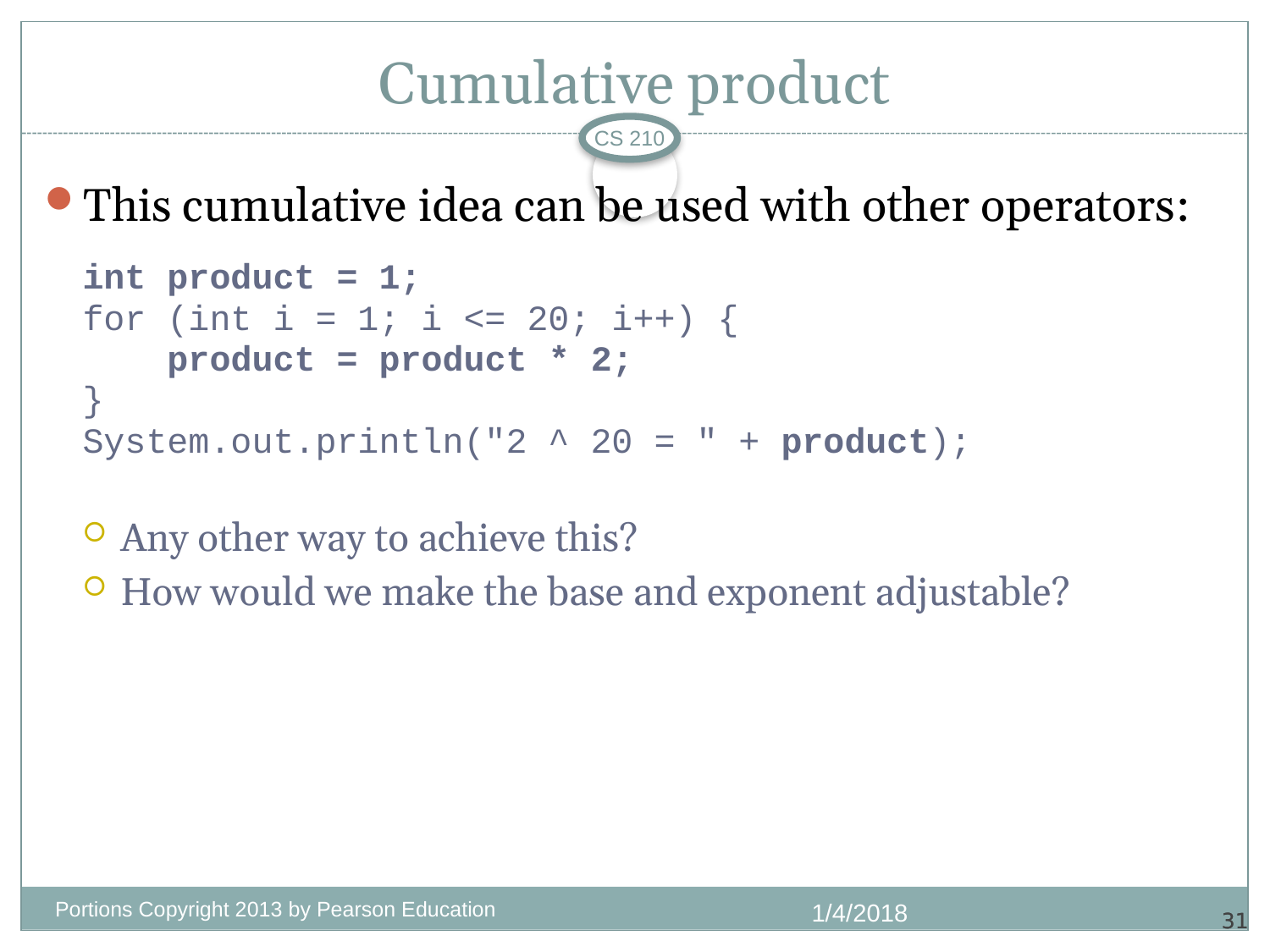

# Cumulative product
CS 210
This cumulative idea can be used with other operators:

int product = 1;
for (int i = 1; i <= 20; i++) {
    product = product * 2;
}
System.out.println("2 ^ 20 = " + product);

Any other way to achieve this?
How would we make the base and exponent adjustable?
Portions Copyright 2013 by Pearson Education
1/4/2018